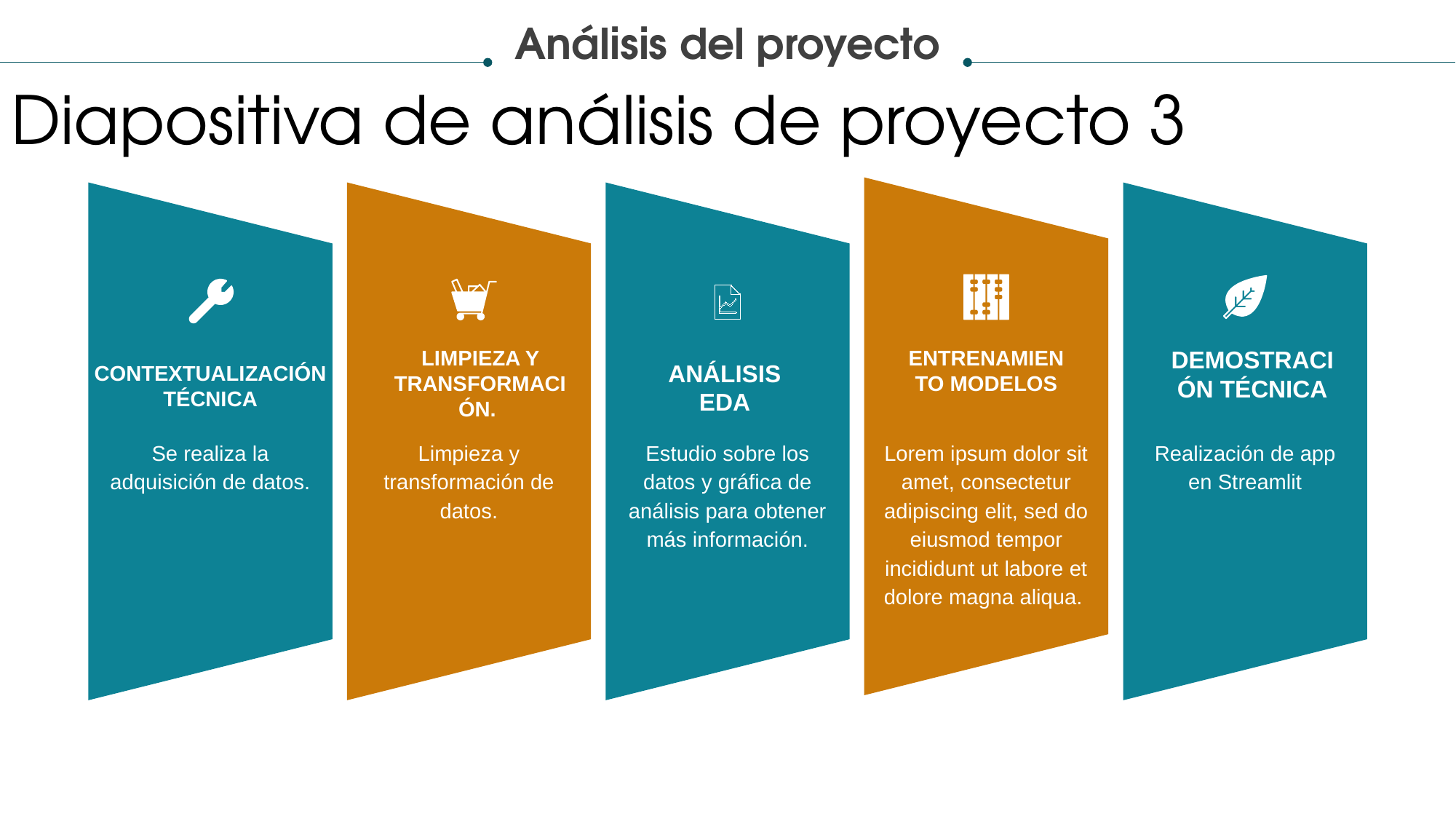

Análisis del proyecto
Diapositiva de análisis de proyecto 3

LIMPIEZA Y TRANSFORMACIÓN.
ENTRENAMIENTO MODELOS
DEMOSTRACIÓN TÉCNICA
ANÁLISIS EDA
CONTEXTUALIZACIÓN TÉCNICA
Se realiza la adquisición de datos.
Limpieza y transformación de datos.
Estudio sobre los datos y gráfica de análisis para obtener más información.
Lorem ipsum dolor sit amet, consectetur adipiscing elit, sed do eiusmod tempor incididunt ut labore et dolore magna aliqua.
Realización de app en Streamlit